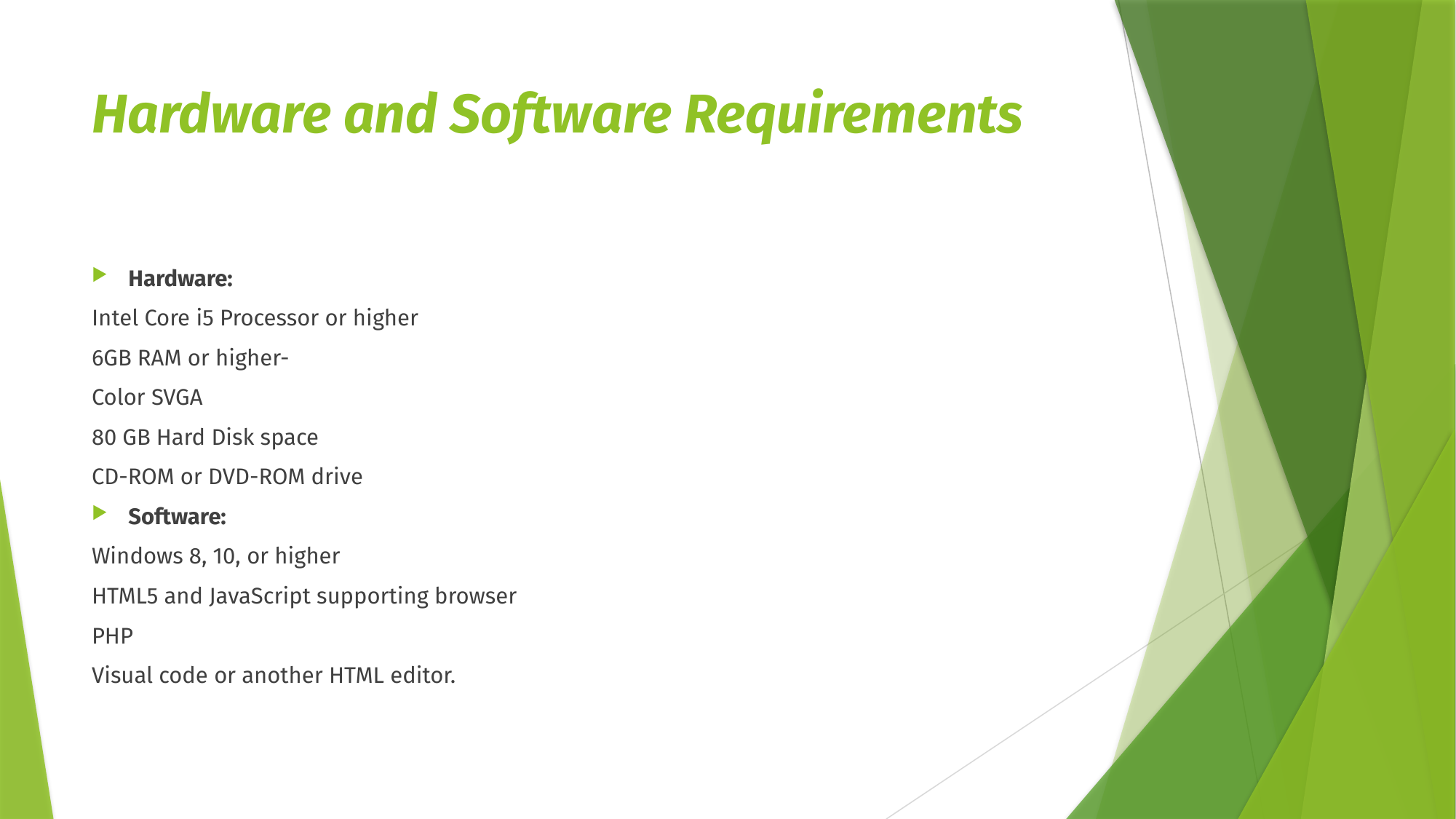

# Hardware and Software Requirements
Hardware:
Intel Core i5 Processor or higher
6GB RAM or higher-
Color SVGA
80 GB Hard Disk space
CD-ROM or DVD-ROM drive
Software:
Windows 8, 10, or higher
HTML5 and JavaScript supporting browser
PHP
Visual code or another HTML editor.